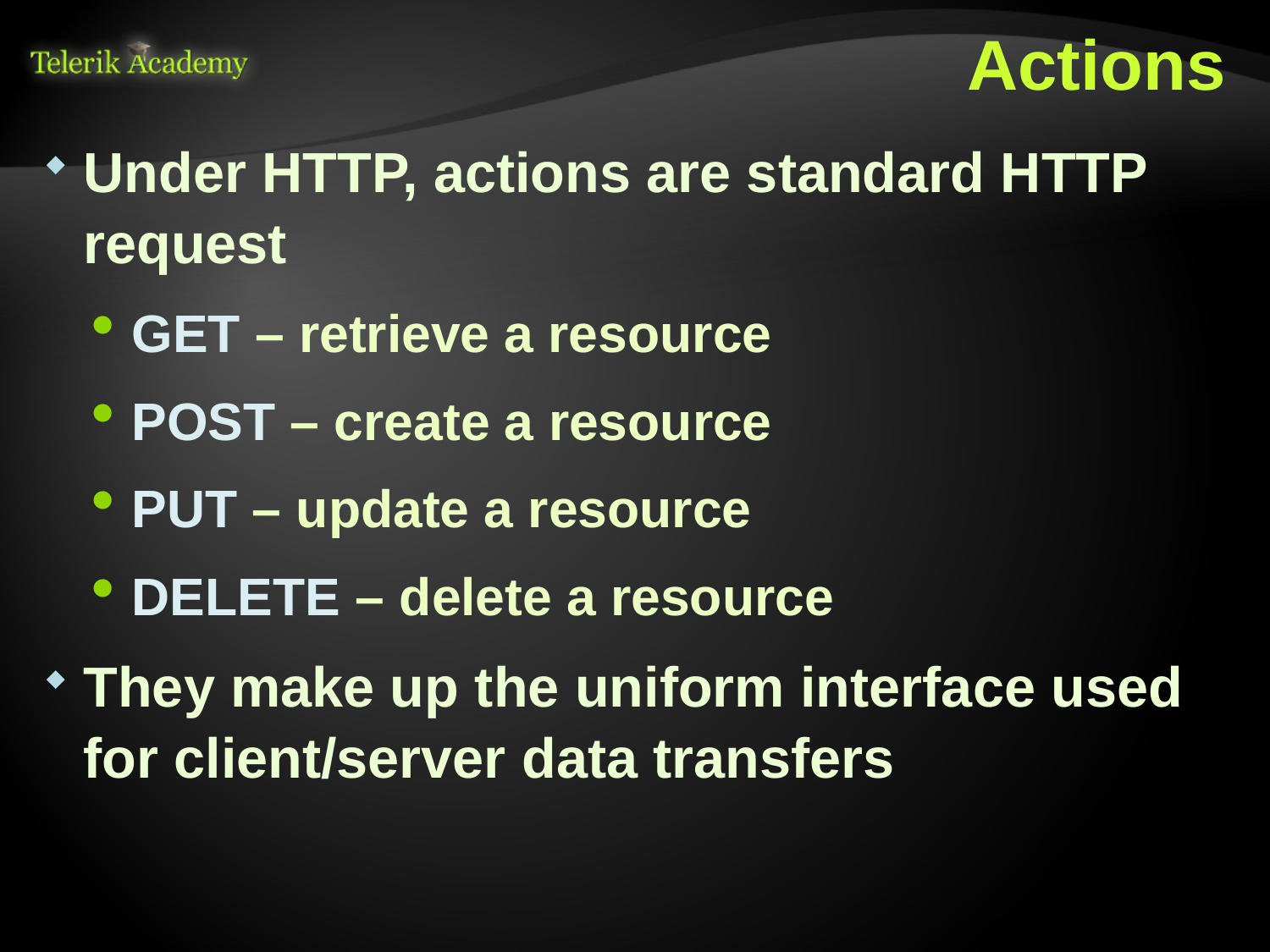

# Actions
Under HTTP, actions are standard HTTP request
GET – retrieve a resource
POST – create a resource
PUT – update a resource
DELETE – delete a resource
They make up the uniform interface used for client/server data transfers